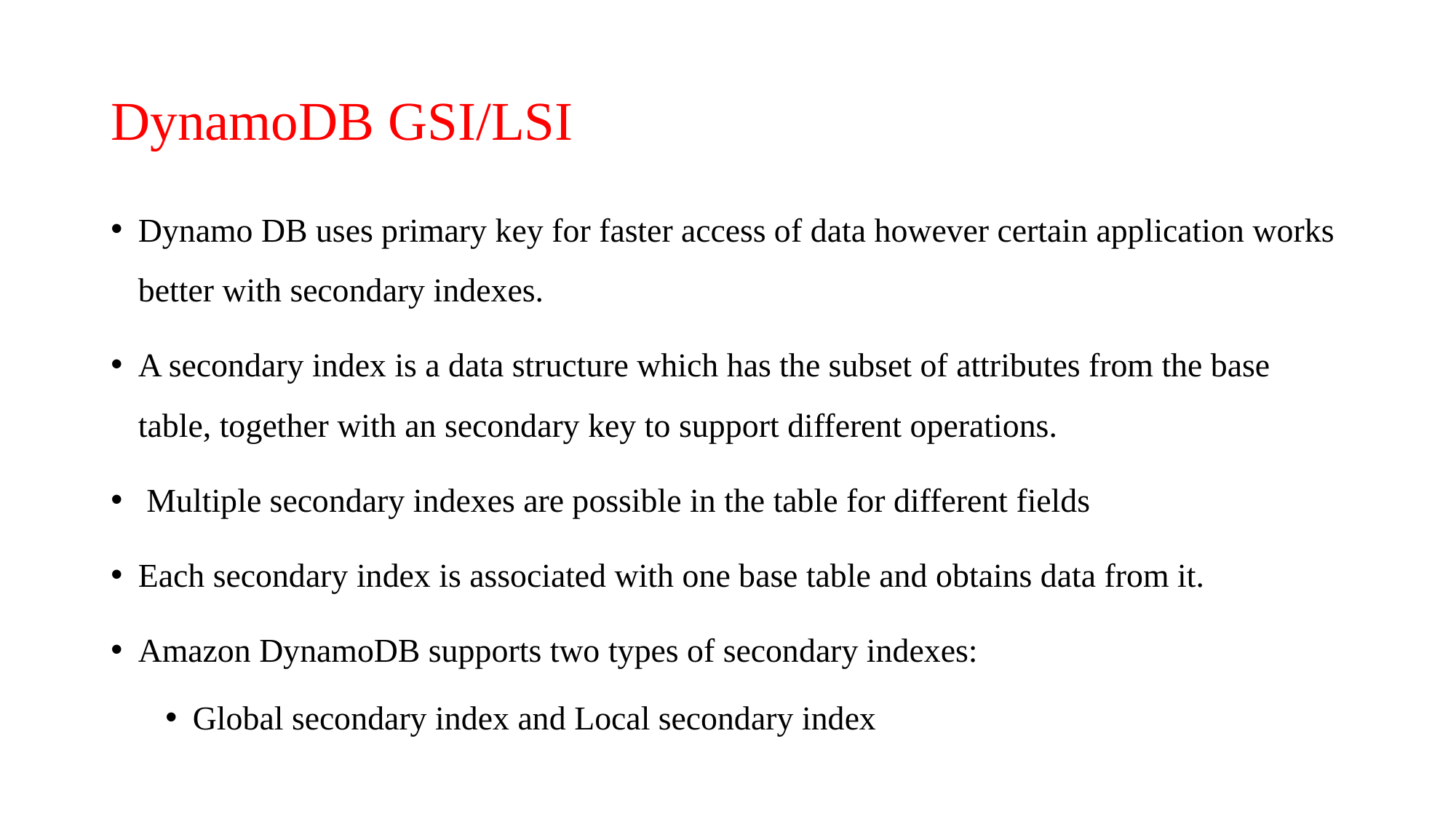

# DynamoDB GSI/LSI
Dynamo DB uses primary key for faster access of data however certain application works better with secondary indexes.
A secondary index is a data structure which has the subset of attributes from the base table, together with an secondary key to support different operations.
 Multiple secondary indexes are possible in the table for different fields
Each secondary index is associated with one base table and obtains data from it.
Amazon DynamoDB supports two types of secondary indexes:
Global secondary index and Local secondary index